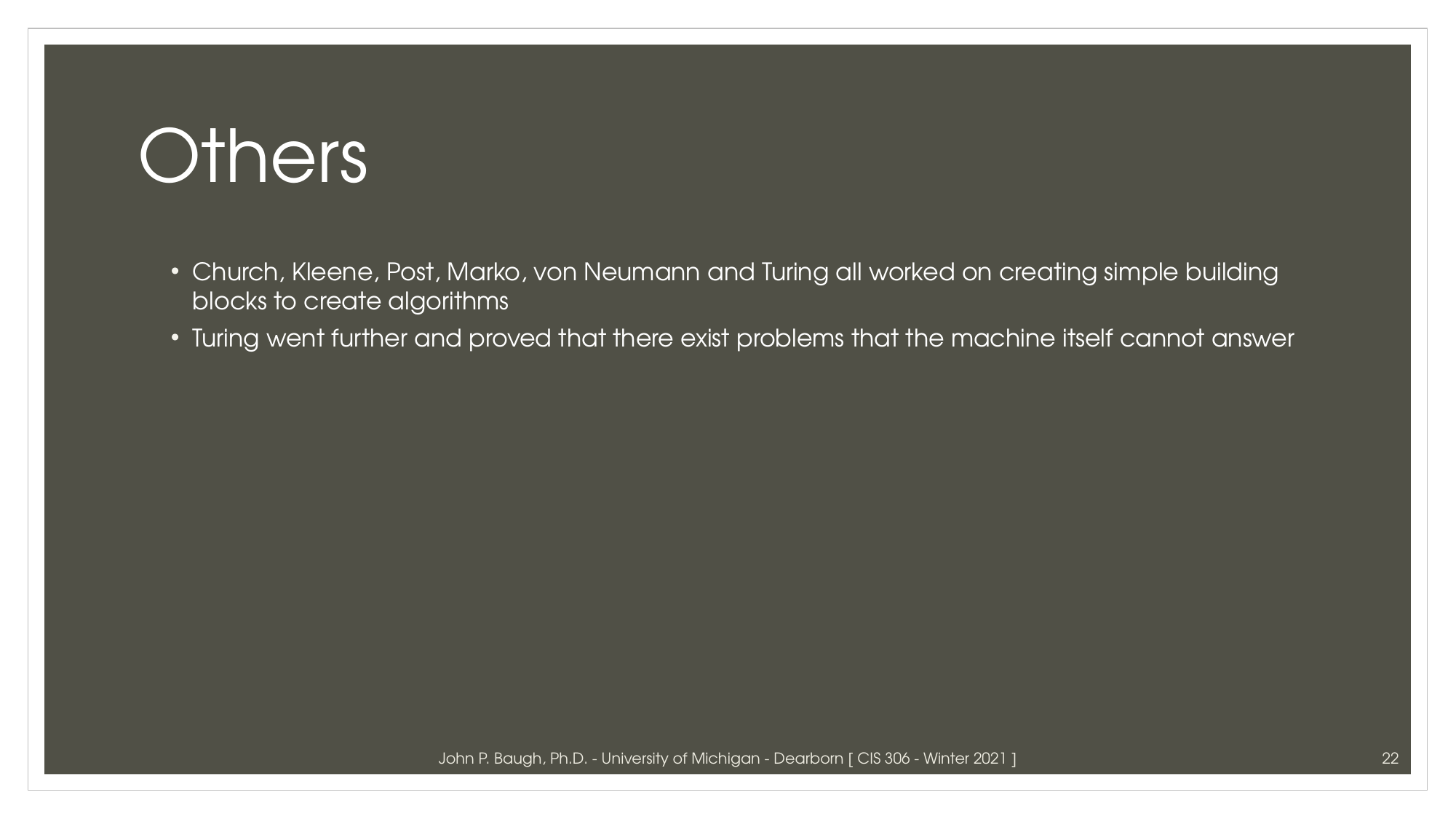

# Others
Church, Kleene, Post, Marko, von Neumann and Turing all worked on creating simple building blocks to create algorithms
Turing went further and proved that there exist problems that the machine itself cannot answer

John P. Baugh, Ph.D. - University of Michigan - Dearborn [ CIS 306 - Winter 2021 ]
22